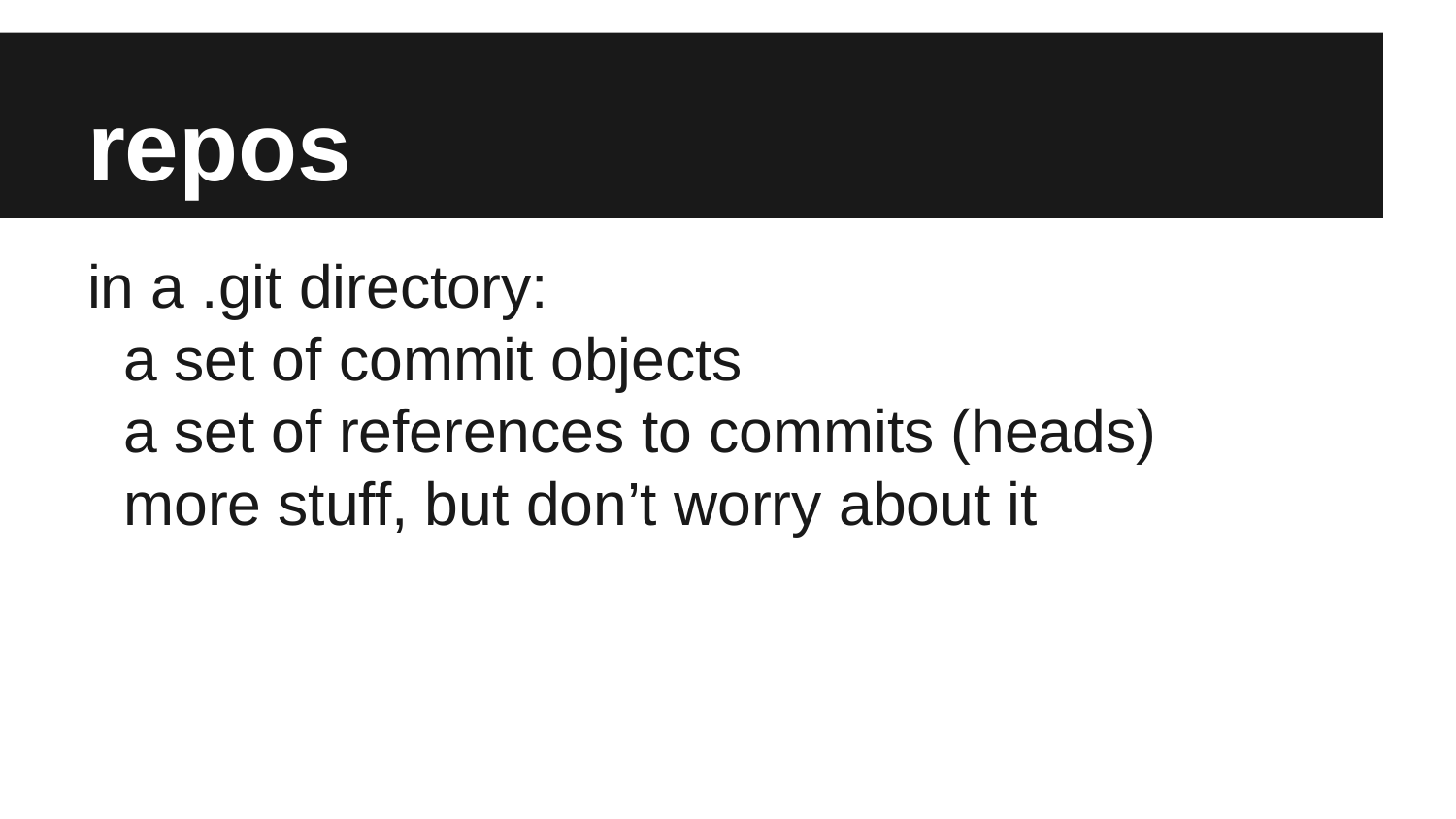

# repos
in a .git directory:
a set of commit objects
a set of references to commits (heads)
more stuff, but don’t worry about it